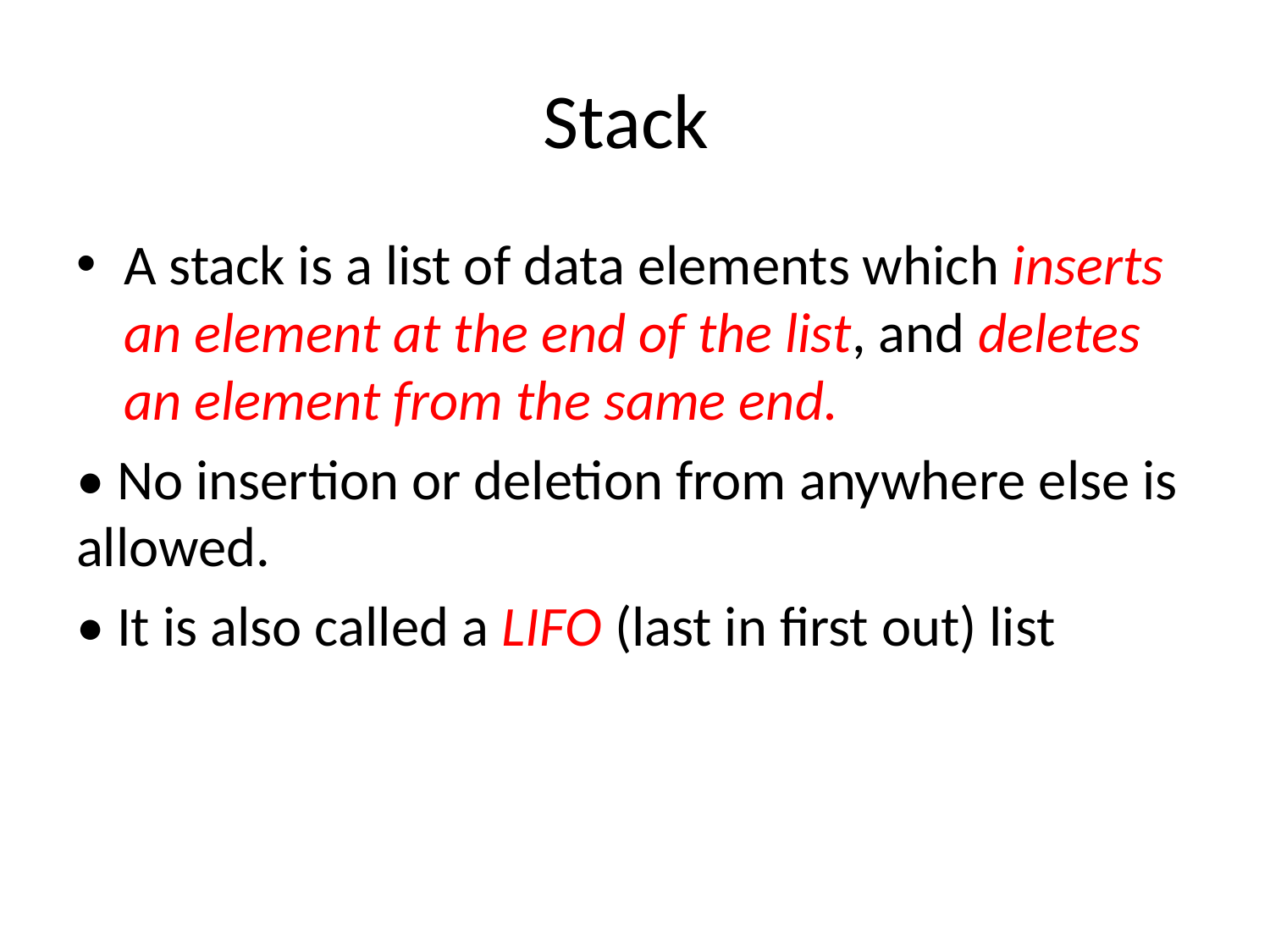

# Stack
A stack is a list of data elements which inserts an element at the end of the list, and deletes an element from the same end.
• No insertion or deletion from anywhere else is allowed.
• It is also called a LIFO (last in first out) list